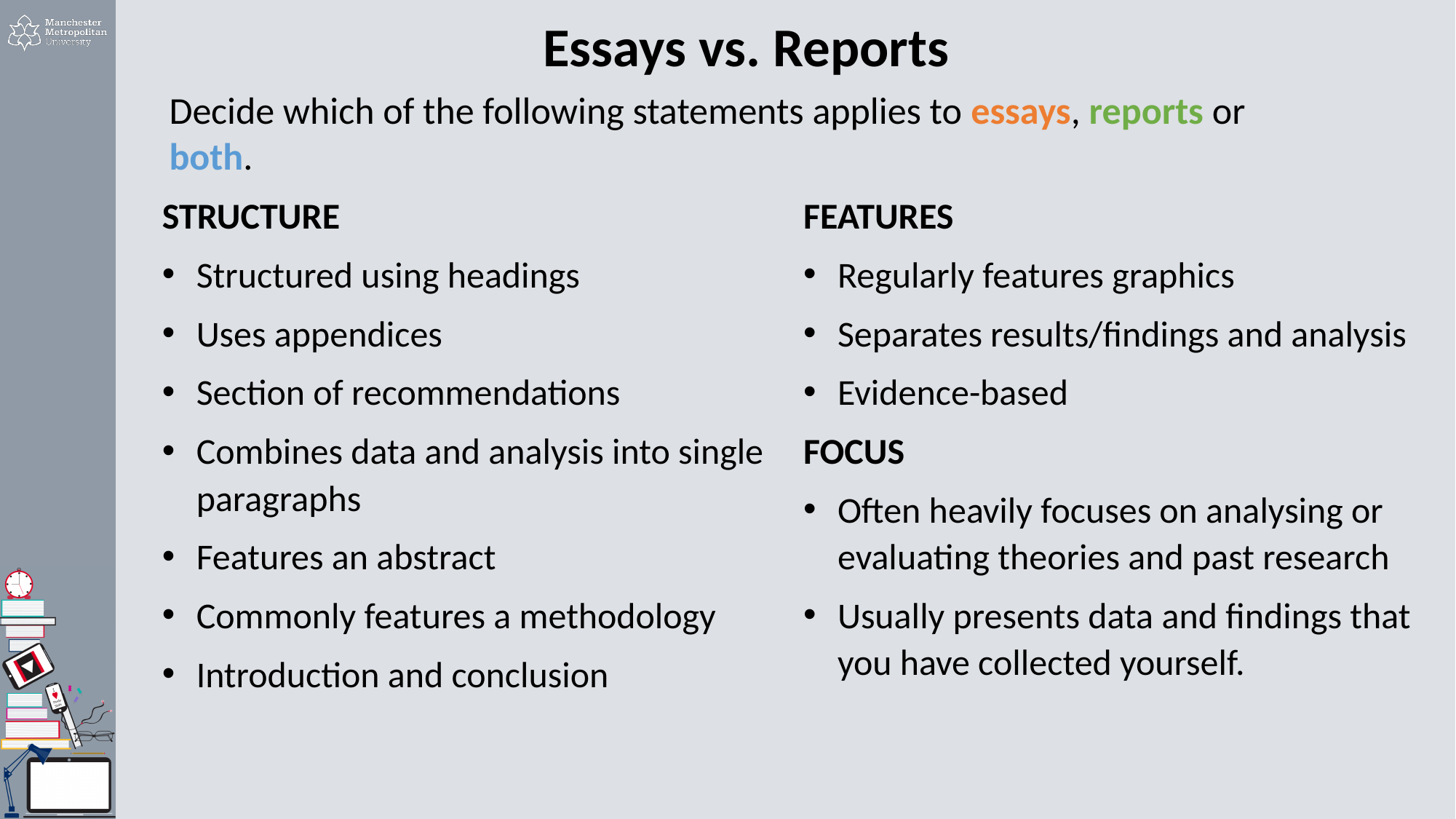

Essays vs. Reports
Decide which of the following statements applies to essays, reports or both.
STRUCTURE
Structured using headings
Uses appendices
Section of recommendations
Combines data and analysis into single paragraphs
Features an abstract
Commonly features a methodology
Introduction and conclusion

FEATURES
Regularly features graphics
Separates results/findings and analysis
Evidence-based
FOCUS
Often heavily focuses on analysing or evaluating theories and past research
Usually presents data and findings that you have collected yourself.